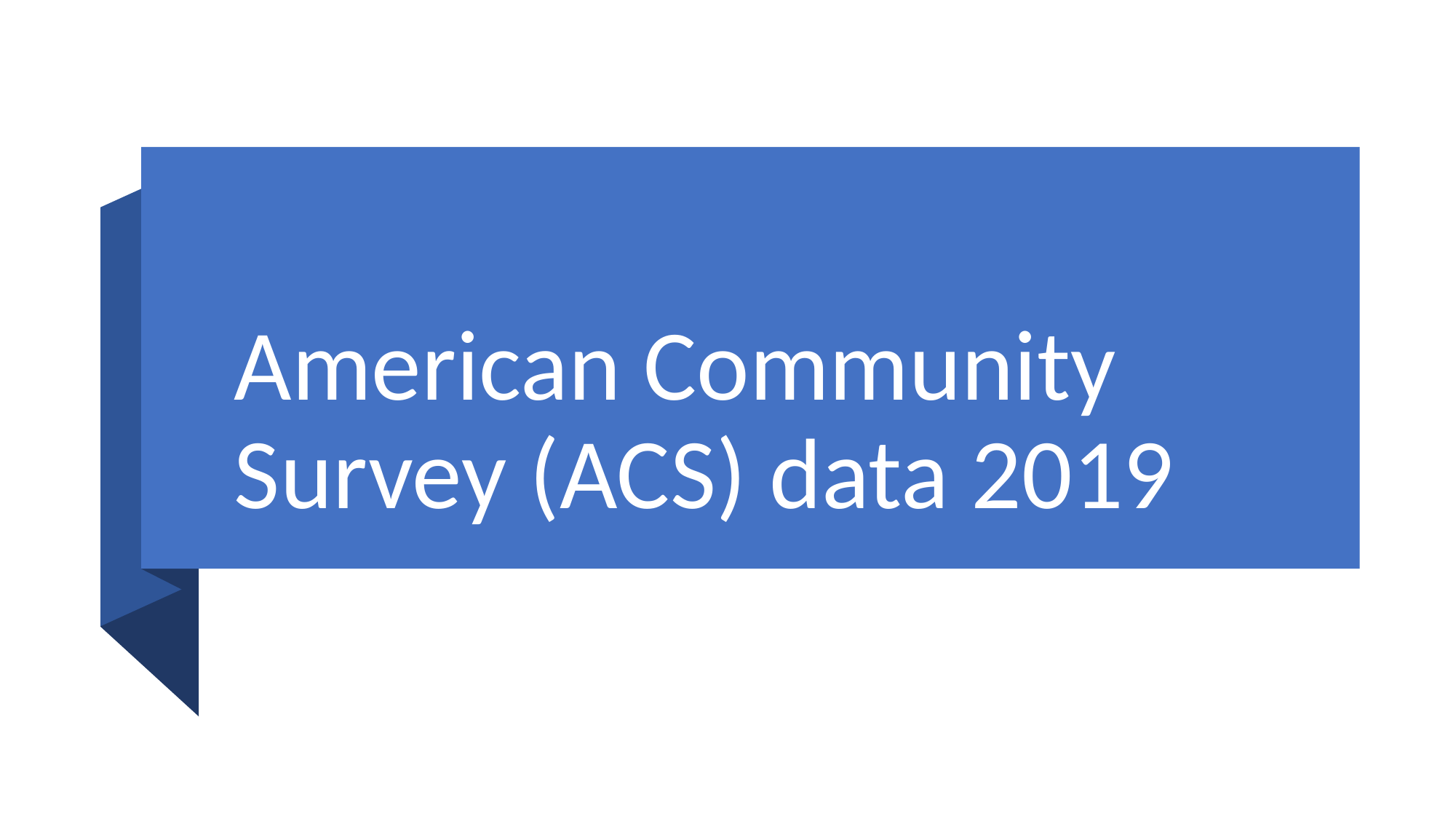

# American Community Survey (ACS) data 2019